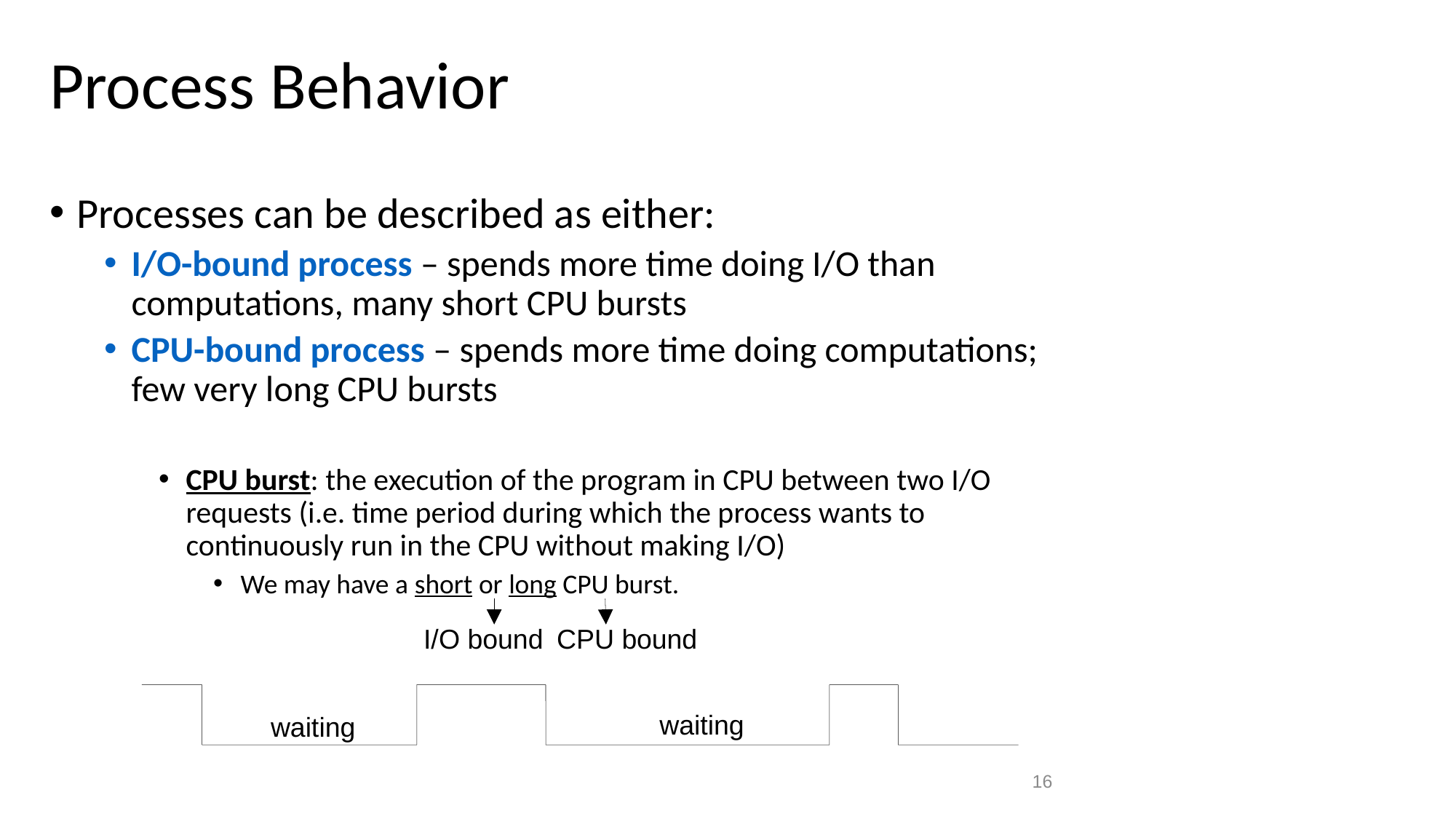

# Process Behavior
Processes can be described as either:
I/O-bound process – spends more time doing I/O than computations, many short CPU bursts
CPU-bound process – spends more time doing computations; few very long CPU bursts

CPU burst: the execution of the program in CPU between two I/O requests (i.e. time period during which the process wants to
continuously run in the CPU without making I/O)
We may have a short or long CPU burst.

I/O bound
CPU bound

waiting
waiting

16